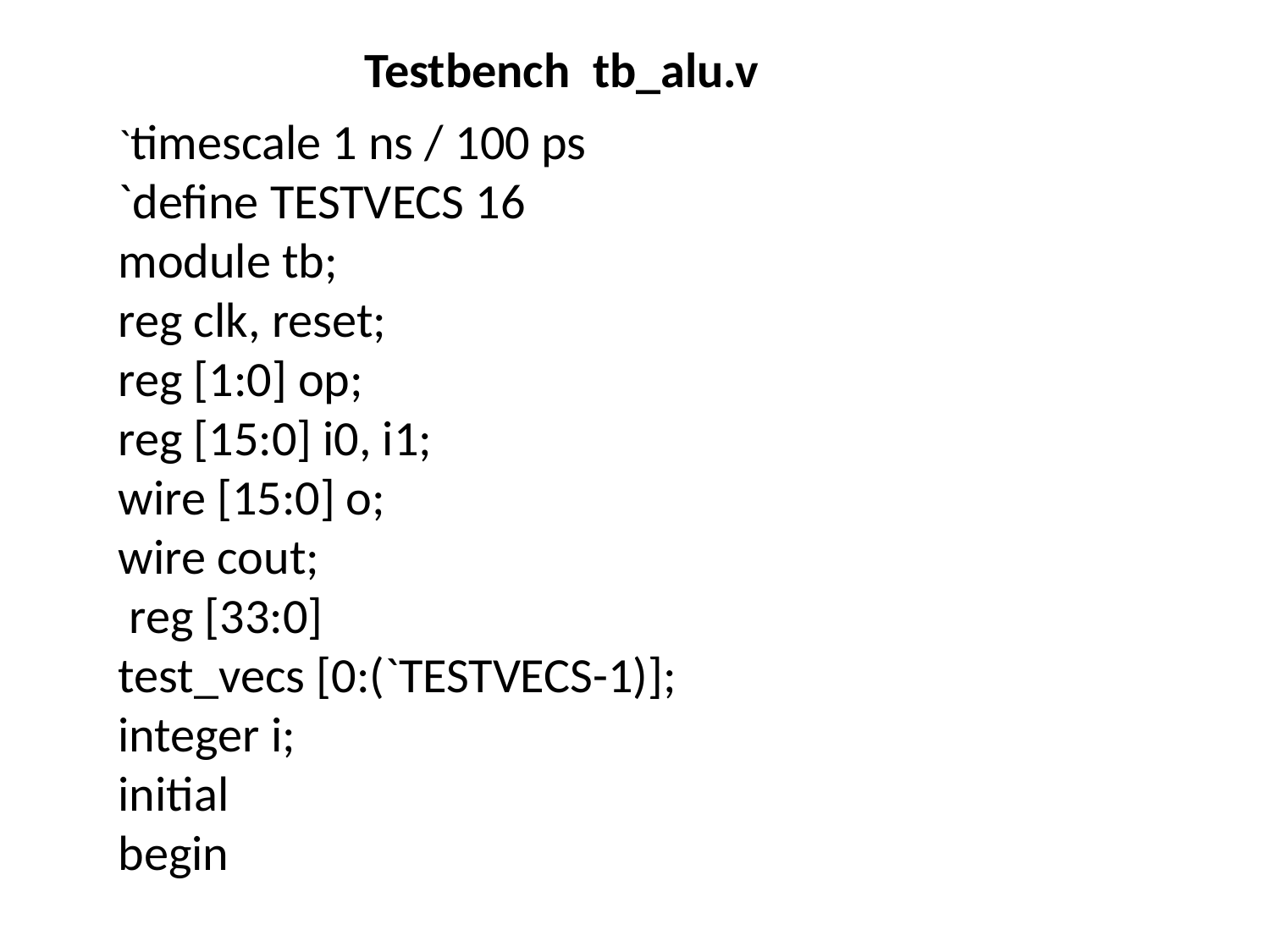

Testbench  tb_alu.v
`timescale 1 ns / 100 ps
`define TESTVECS 16
module tb;
reg clk, reset;
reg [1:0] op;
reg [15:0] i0, i1;
wire [15:0] o;
wire cout;
 reg [33:0]
test_vecs [0:(`TESTVECS-1)];
integer i;
initial
begin